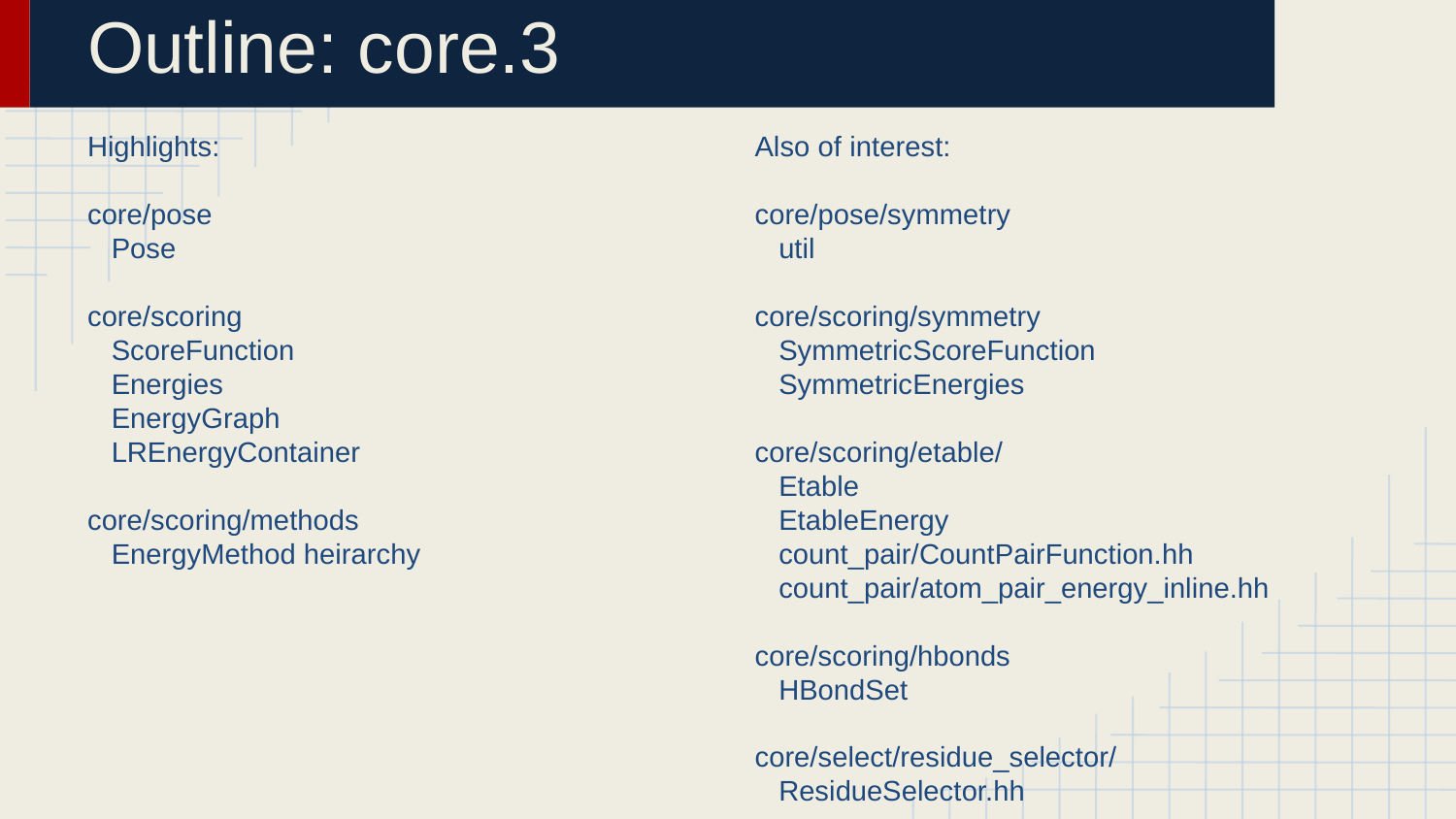

# Outline: core.3
Highlights:

core/pose
   Pose

core/scoring
   ScoreFunction
   Energies
   EnergyGraph
   LREnergyContainer

core/scoring/methods
   EnergyMethod heirarchy

Also of interest:

core/pose/symmetry
   util

core/scoring/symmetry
   SymmetricScoreFunction
   SymmetricEnergies

core/scoring/etable/
   Etable
   EtableEnergy
   count_pair/CountPairFunction.hh
   count_pair/atom_pair_energy_inline.hh

core/scoring/hbonds
   HBondSet

core/select/residue_selector/
   ResidueSelector.hh